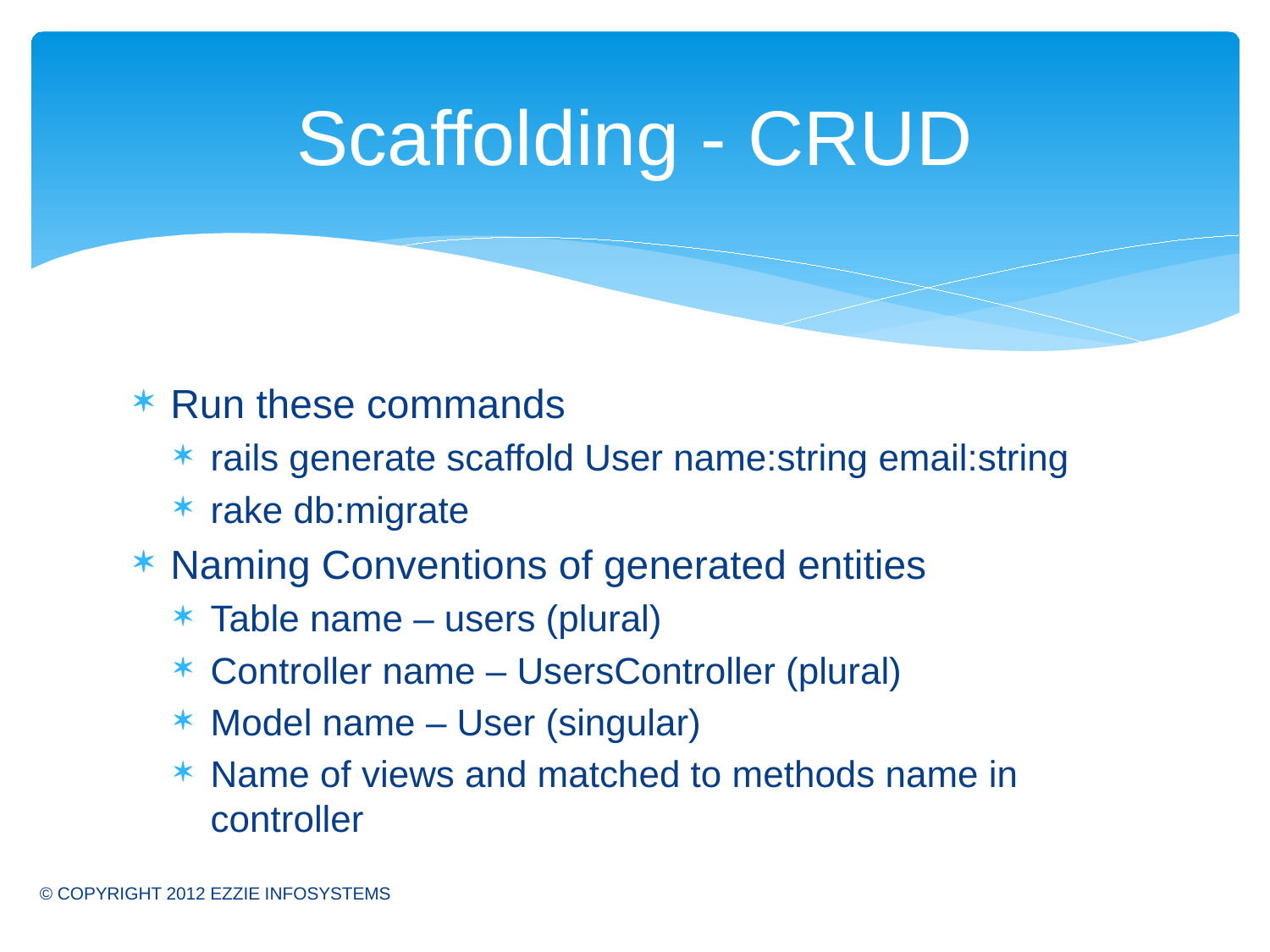

# Scaffolding - CRUD
Run these commands
rails generate scaffold User name:string email:string
rake db:migrate
Naming Conventions of generated entities
Table name – users (plural)
Controller name – UsersController (plural)
Model name – User (singular)
Name of views and matched to methods name in controller
© COPYRIGHT 2012 EZZIE INFOSYSTEMS